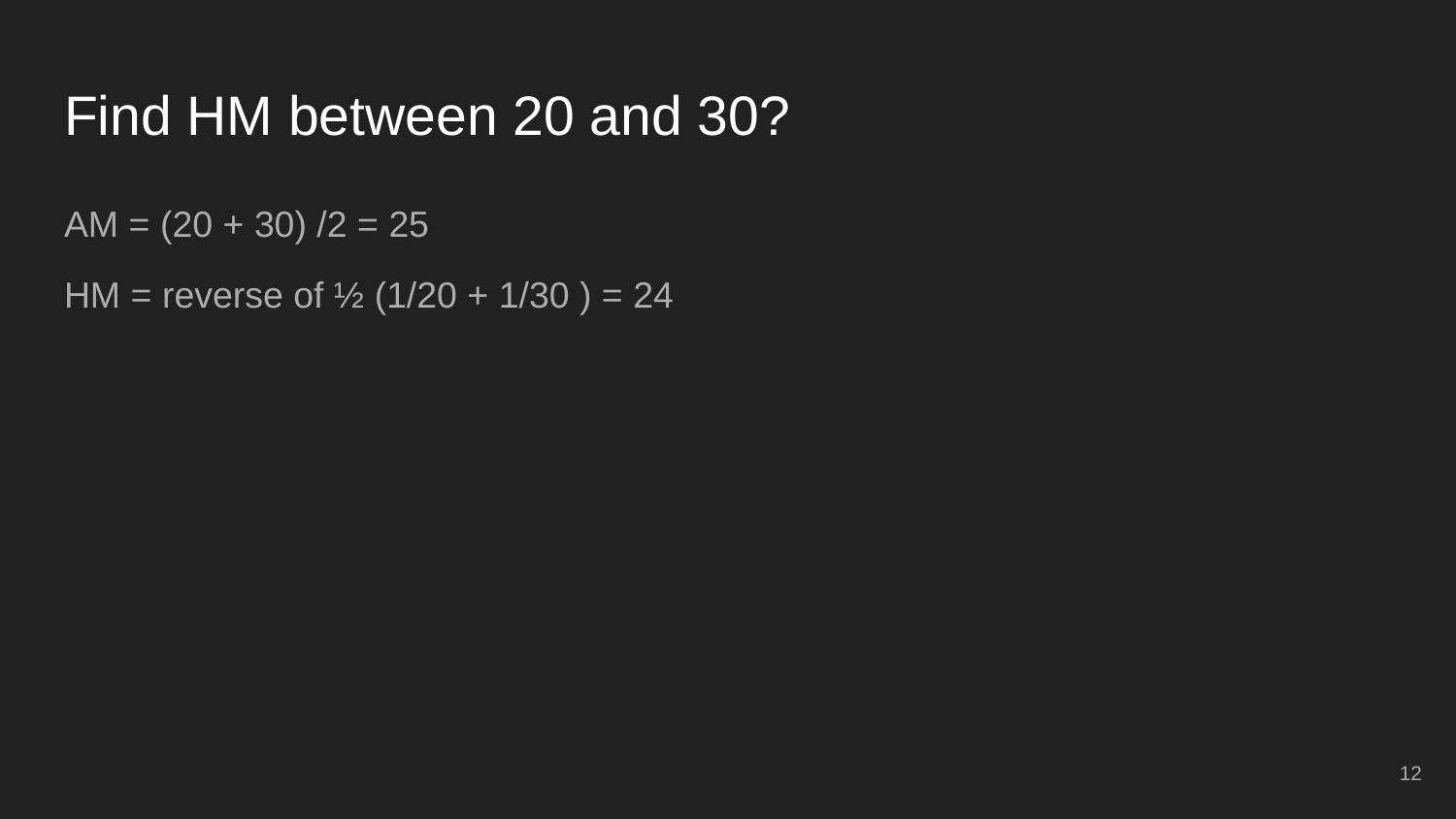

# Find HM between 20 and 30?
AM = (20 + 30) /2 = 25
HM = reverse of ½ (1/20 + 1/30 ) = 24
12